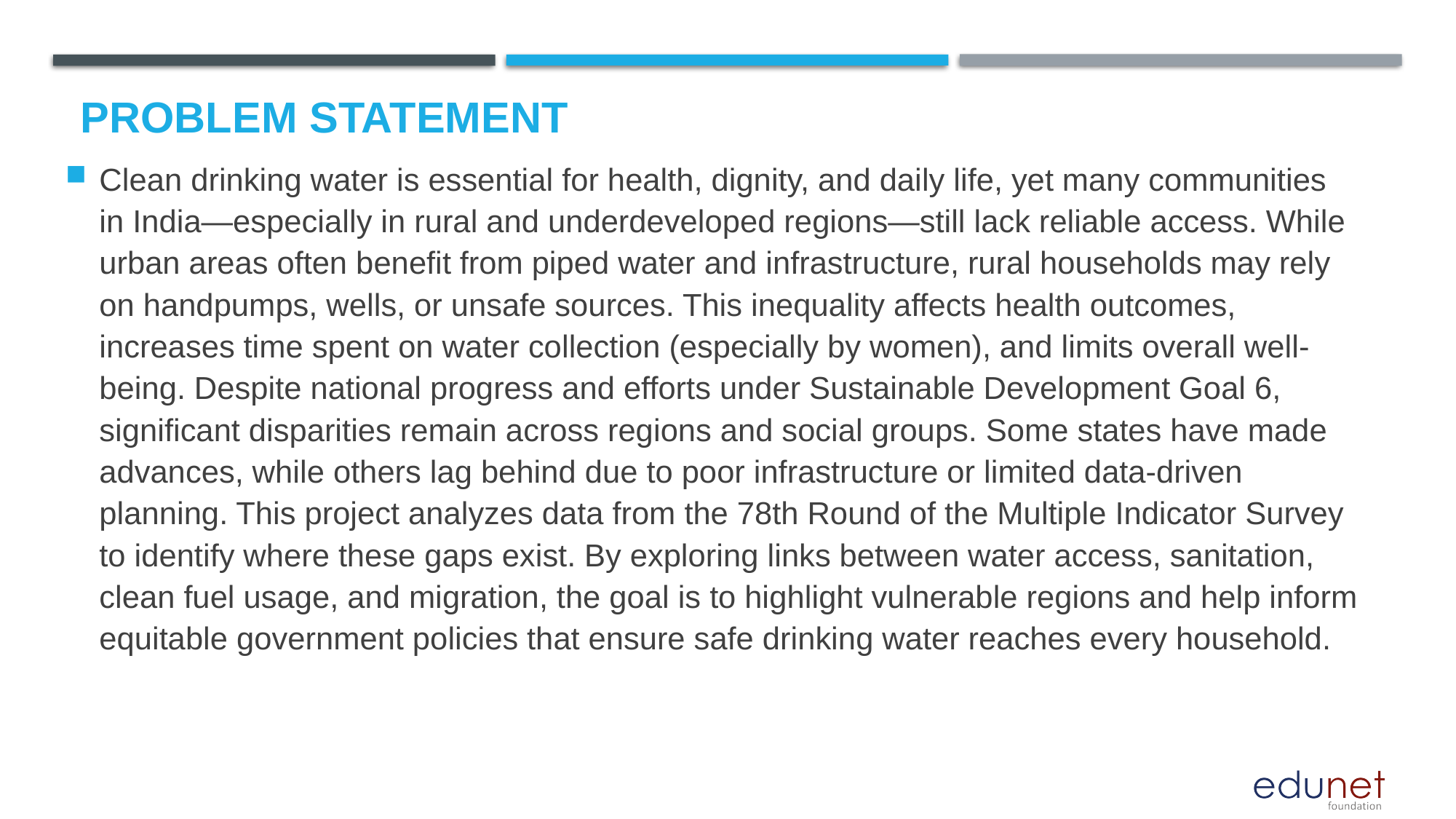

# Problem Statement
Clean drinking water is essential for health, dignity, and daily life, yet many communities in India—especially in rural and underdeveloped regions—still lack reliable access. While urban areas often benefit from piped water and infrastructure, rural households may rely on handpumps, wells, or unsafe sources. This inequality affects health outcomes, increases time spent on water collection (especially by women), and limits overall well-being. Despite national progress and efforts under Sustainable Development Goal 6, significant disparities remain across regions and social groups. Some states have made advances, while others lag behind due to poor infrastructure or limited data-driven planning. This project analyzes data from the 78th Round of the Multiple Indicator Survey to identify where these gaps exist. By exploring links between water access, sanitation, clean fuel usage, and migration, the goal is to highlight vulnerable regions and help inform equitable government policies that ensure safe drinking water reaches every household.